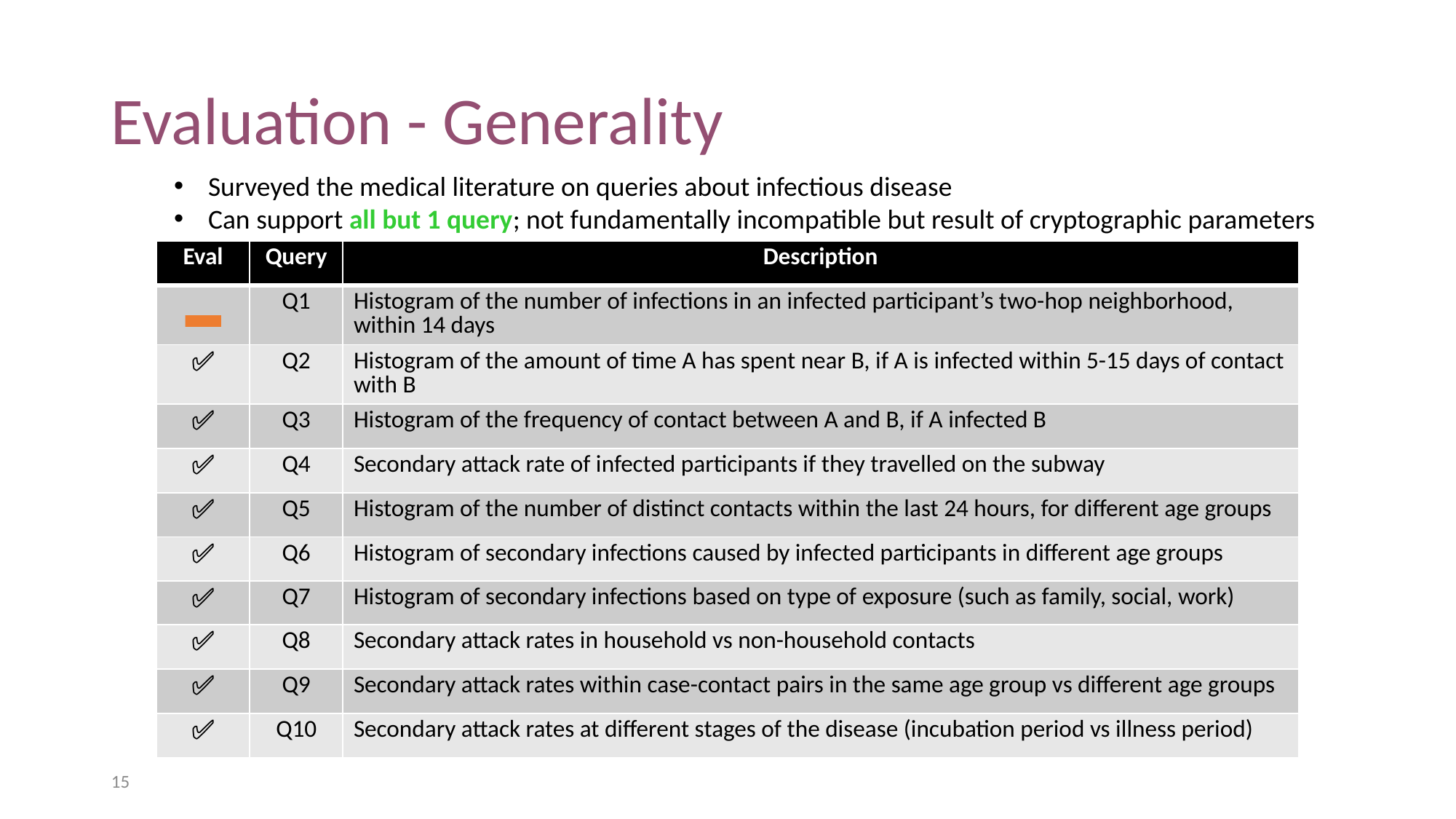

# Evaluation - Generality
Surveyed the medical literature on queries about infectious disease
Can support all but 1 query; not fundamentally incompatible but result of cryptographic parameters
| Eval | Query | Description |
| --- | --- | --- |
|  | Q1 | Histogram of the number of infections in an infected participant’s two-hop neighborhood, within 14 days |
| ✅ | Q2 | Histogram of the amount of time A has spent near B, if A is infected within 5-15 days of contact with B |
| ✅ | Q3 | Histogram of the frequency of contact between A and B, if A infected B |
| ✅ | Q4 | Secondary attack rate of infected participants if they travelled on the subway |
| ✅ | Q5 | Histogram of the number of distinct contacts within the last 24 hours, for different age groups |
| ✅ | Q6 | Histogram of secondary infections caused by infected participants in different age groups |
| ✅ | Q7 | Histogram of secondary infections based on type of exposure (such as family, social, work) |
| ✅ | Q8 | Secondary attack rates in household vs non-household contacts |
| ✅ | Q9 | Secondary attack rates within case-contact pairs in the same age group vs different age groups |
| ✅ | Q10 | Secondary attack rates at different stages of the disease (incubation period vs illness period) |

15